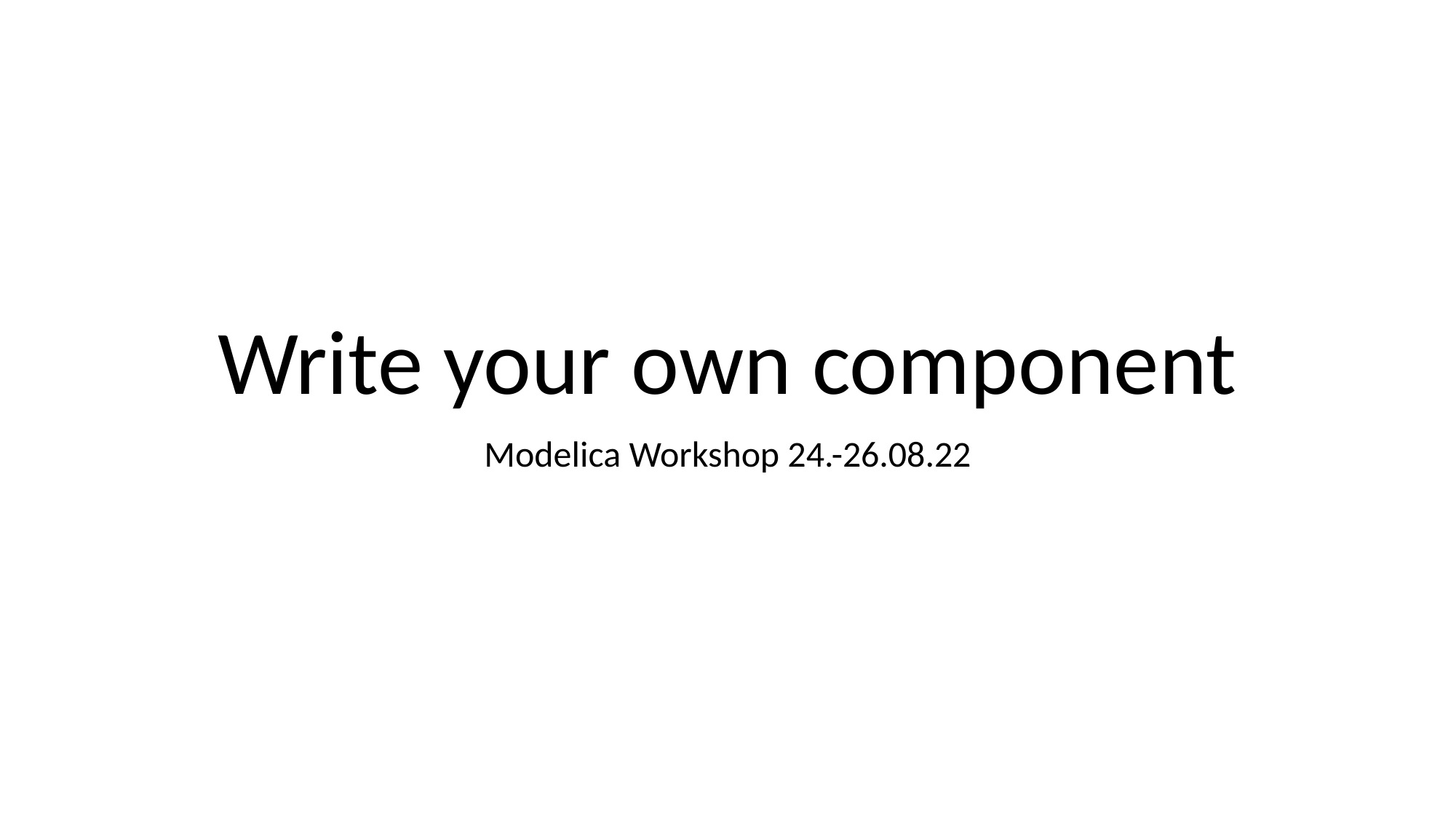

# Write your own component
Modelica Workshop 24.-26.08.22